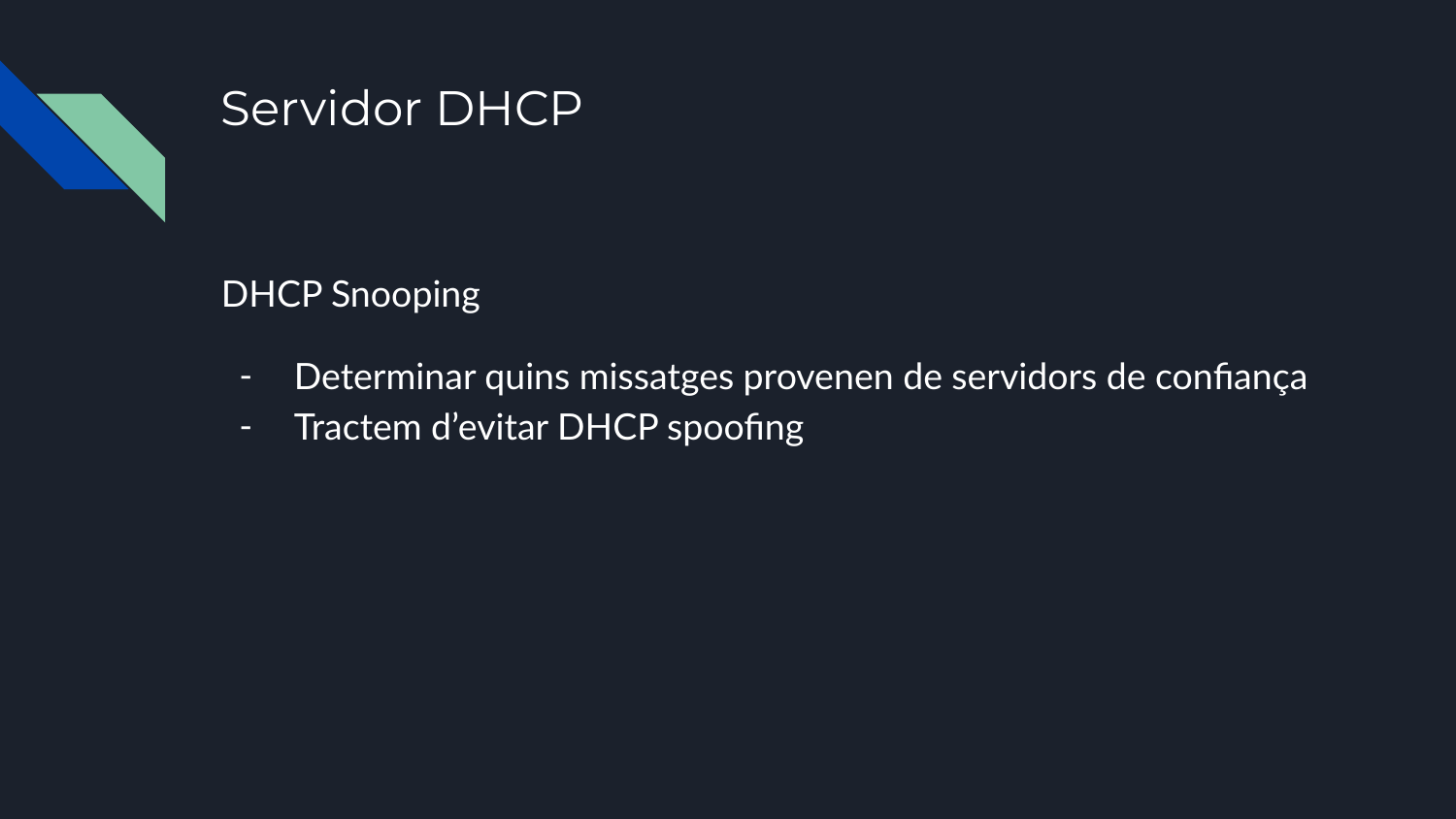

# Servidor DHCP

DHCP Snooping
Determinar quins missatges provenen de servidors de confiança
Tractem d’evitar DHCP spoofing